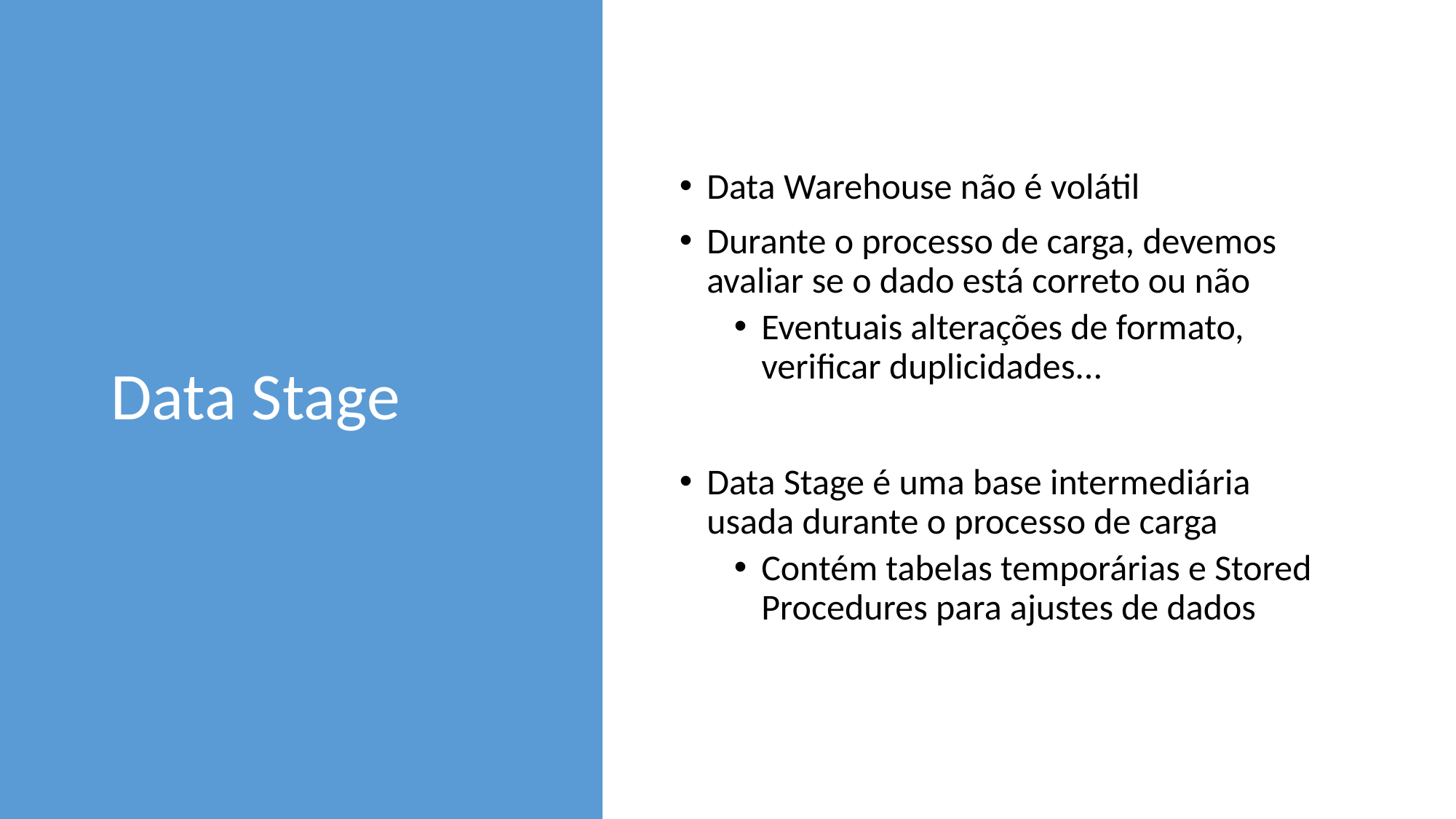

# Data Stage
Data Warehouse não é volátil
Durante o processo de carga, devemos avaliar se o dado está correto ou não
Eventuais alterações de formato, verificar duplicidades...

Data Stage é uma base intermediária usada durante o processo de carga
Contém tabelas temporárias e Stored Procedures para ajustes de dados